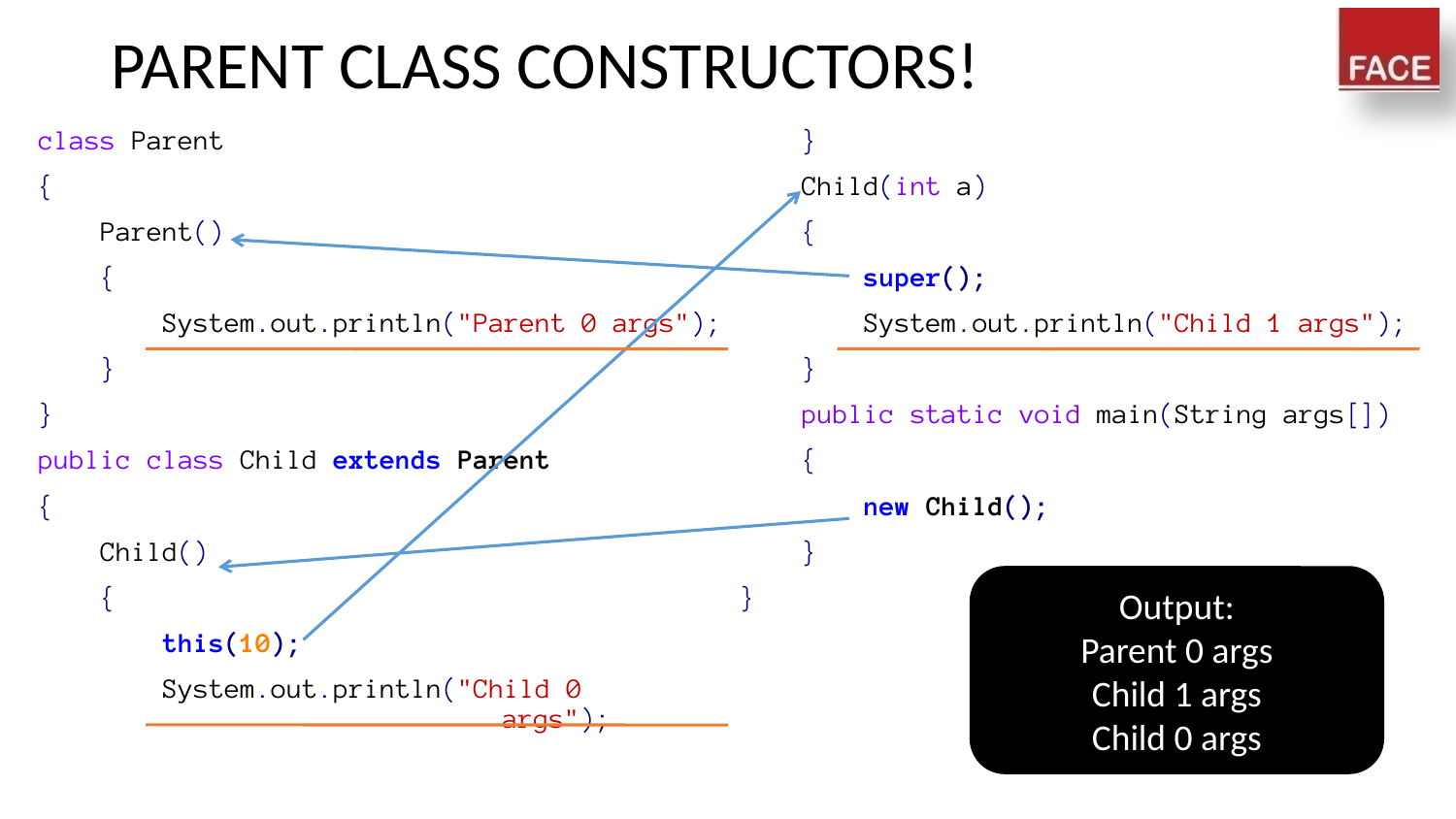

# PARENT CLASS CONSTRUCTORS!
class Parent
{
    Parent()
    {
        System.out.println("Parent 0 args");
    }
}
public class Child extends Parent
{
    Child()
    {
        this(10);
        System.out.println("Child 0 				args");
    }
    Child(int a)
    {
        super();
        System.out.println("Child 1 args");
    }
    public static void main(String args[])
    {
        new Child();
    }
}
Output:
Parent 0 args
Child 1 args
Child 0 args